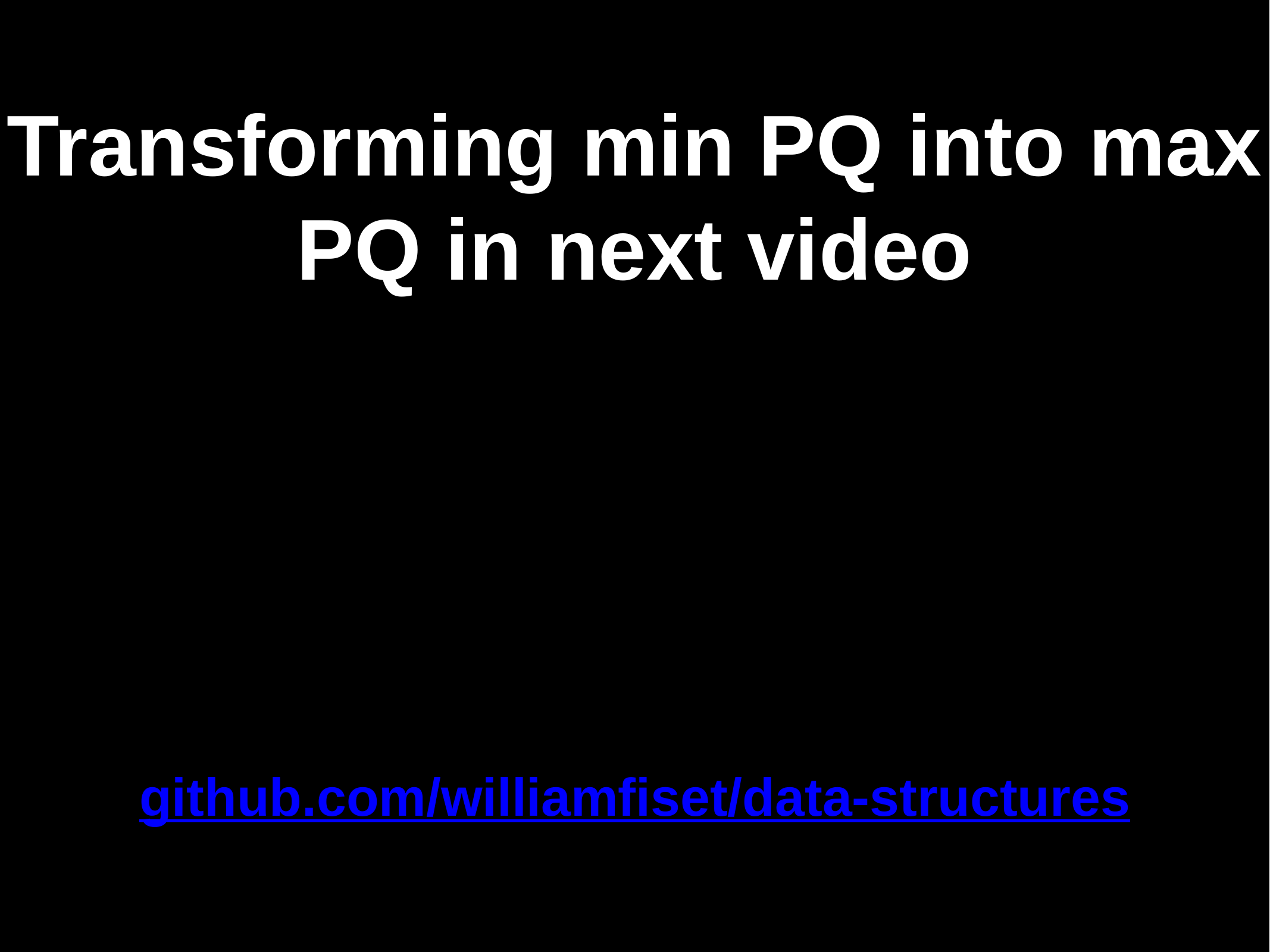

# Transforming min PQ into max PQ in next video
github.com/williamfiset/data-structures